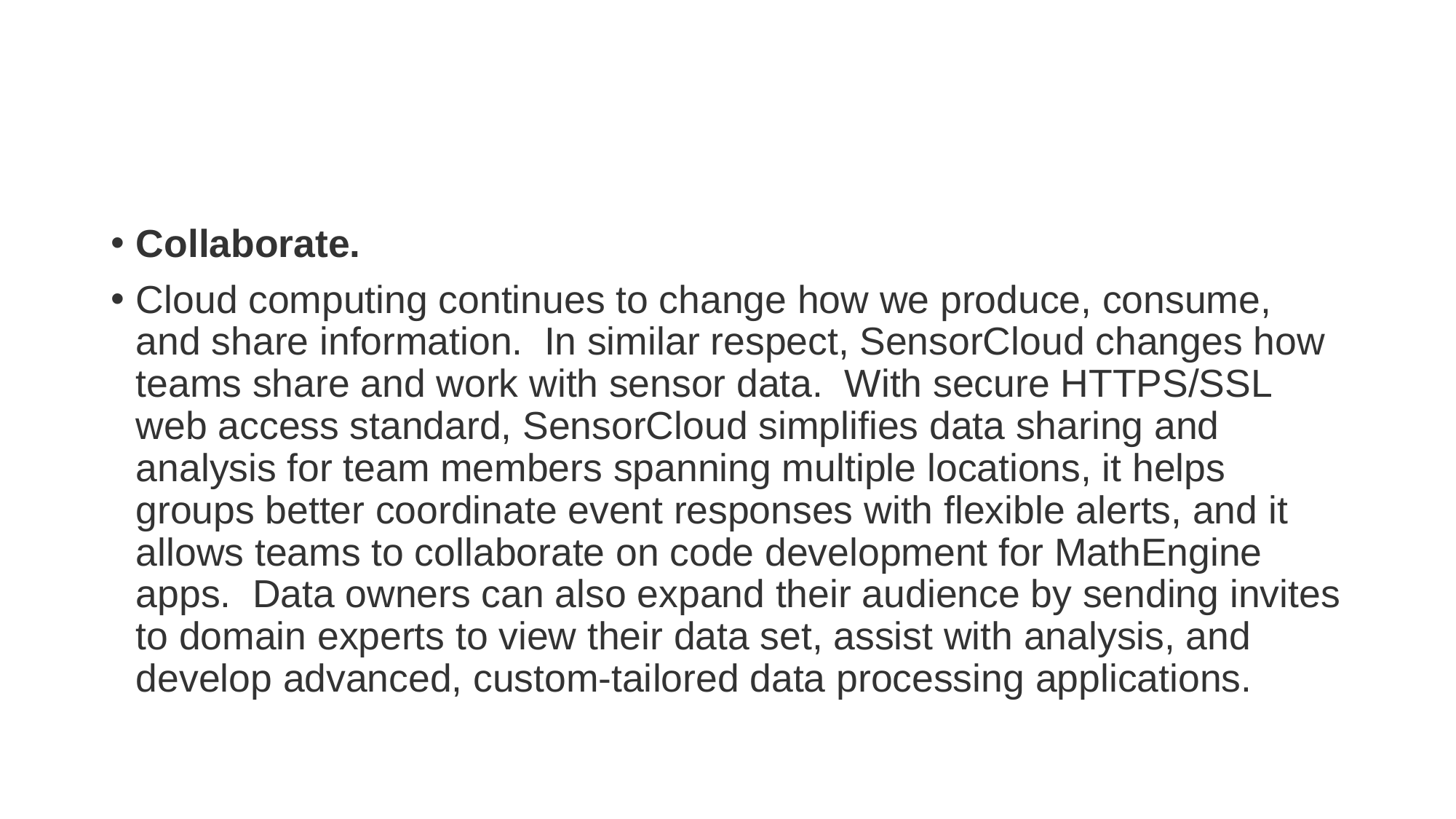

#
Collaborate.
Cloud computing continues to change how we produce, consume, and share information.  In similar respect, SensorCloud changes how teams share and work with sensor data.  With secure HTTPS/SSL web access standard, SensorCloud simplifies data sharing and analysis for team members spanning multiple locations, it helps groups better coordinate event responses with flexible alerts, and it allows teams to collaborate on code development for MathEngine apps.  Data owners can also expand their audience by sending invites to domain experts to view their data set, assist with analysis, and develop advanced, custom-tailored data processing applications.